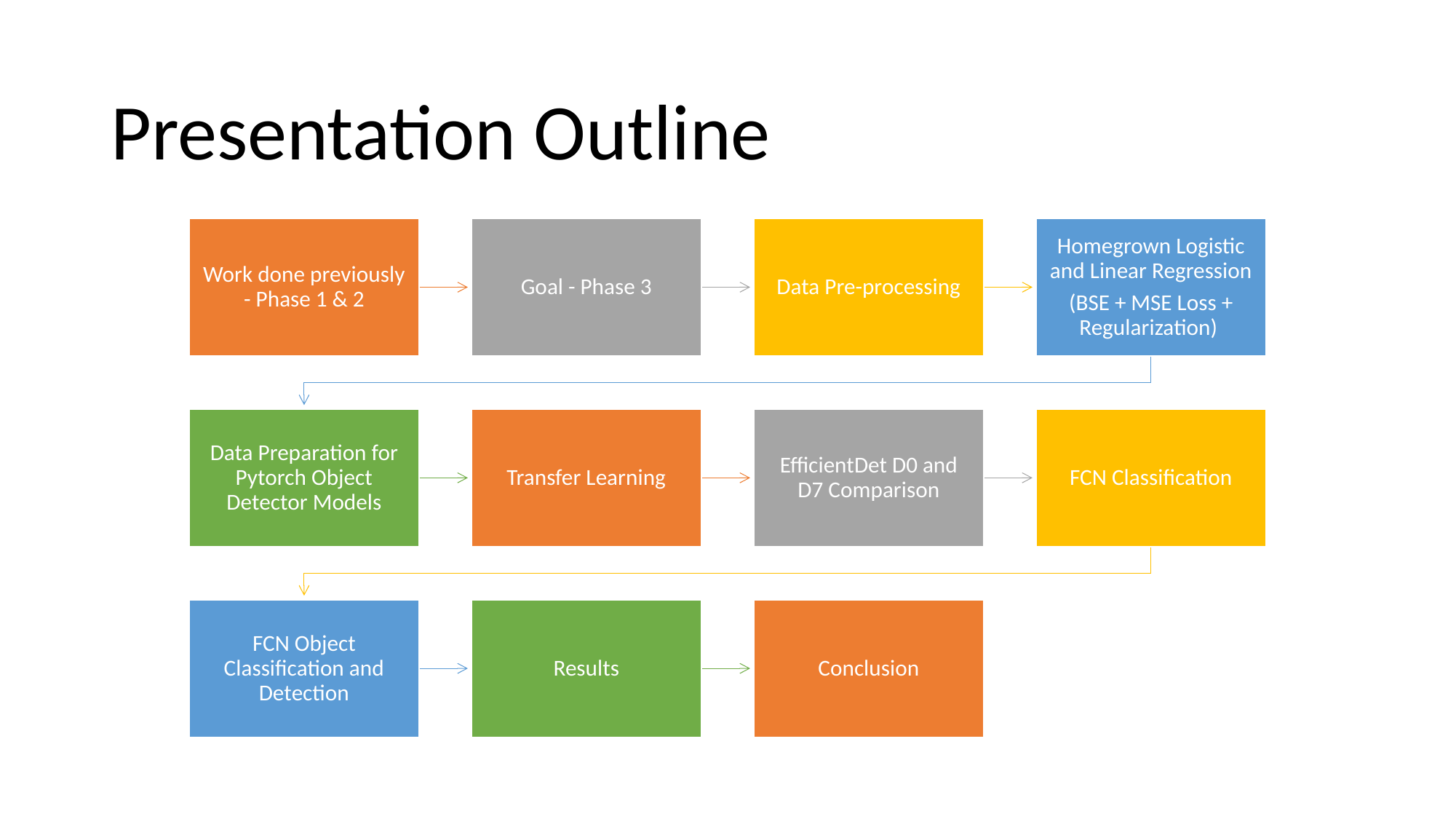

# Presentation Outline

Work done previously - Phase 1 & 2

Goal - Phase 3

Data Pre-processing

Homegrown Logistic and Linear Regression
(BSE + MSE Loss + Regularization)

Data Preparation for Pytorch Object Detector Models

Transfer Learning

EfficientDet D0 and D7 Comparison

FCN Classification

FCN Object Classification and Detection

Results
Conclusion